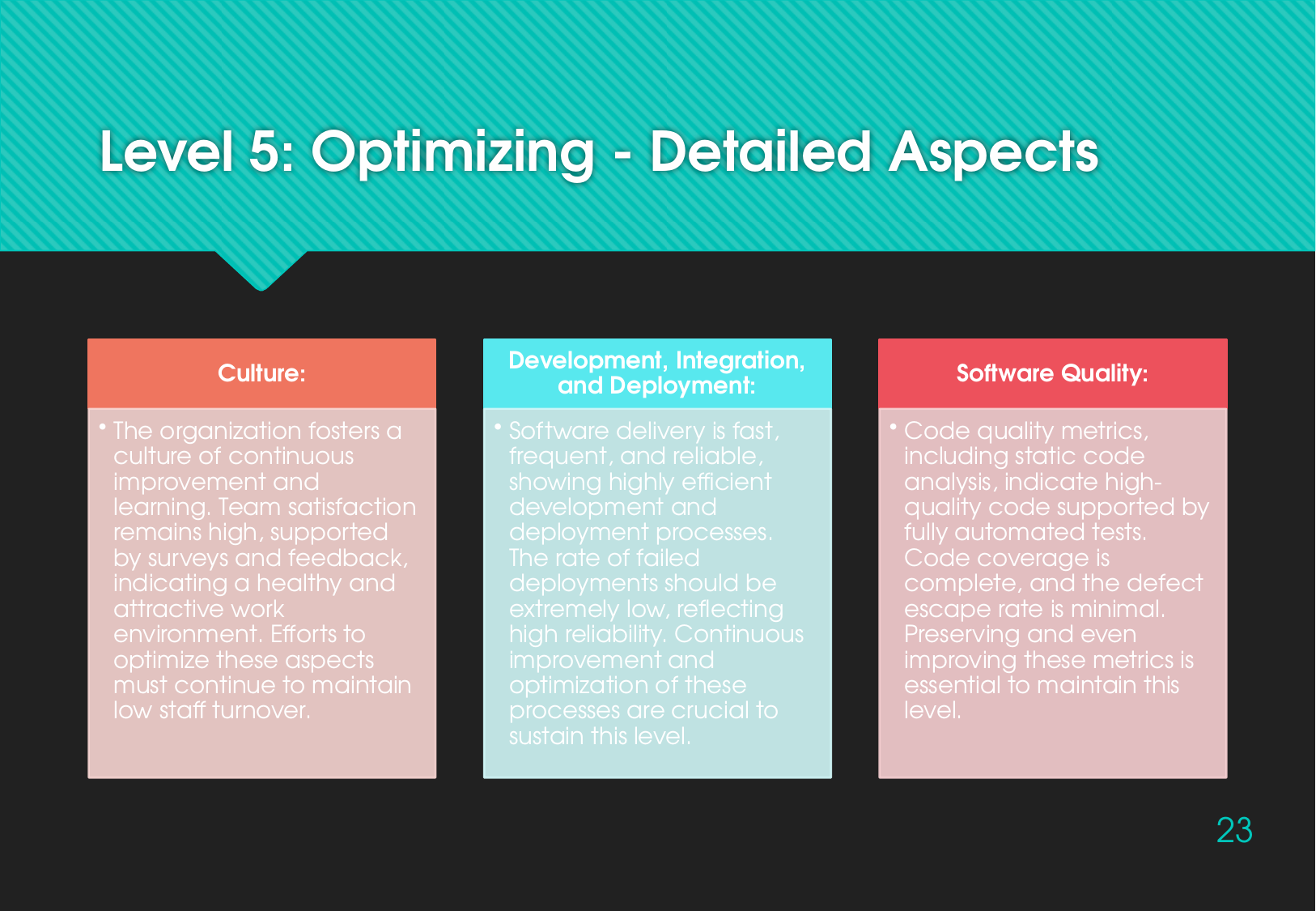

# Level 5: Optimizing - Detailed Aspects
Culture:
The organization fosters a culture of continuous improvement and learning. Team satisfaction remains high, supported by surveys and feedback, indicating a healthy and attractive work environment. Efforts to optimize these aspects must continue to maintain low staff turnover.
Development, Integration, and Deployment:
Software delivery is fast, frequent, and reliable, showing highly efficient development and deployment processes. The rate of failed deployments should be extremely low, reflecting high reliability. Continuous improvement and optimization of these processes are crucial to sustain this level.
Software Quality:
Code quality metrics, including static code analysis, indicate high-quality code supported by fully automated tests. Code coverage is complete, and the defect escape rate is minimal. Preserving and even improving these metrics is essential to maintain this level.
23